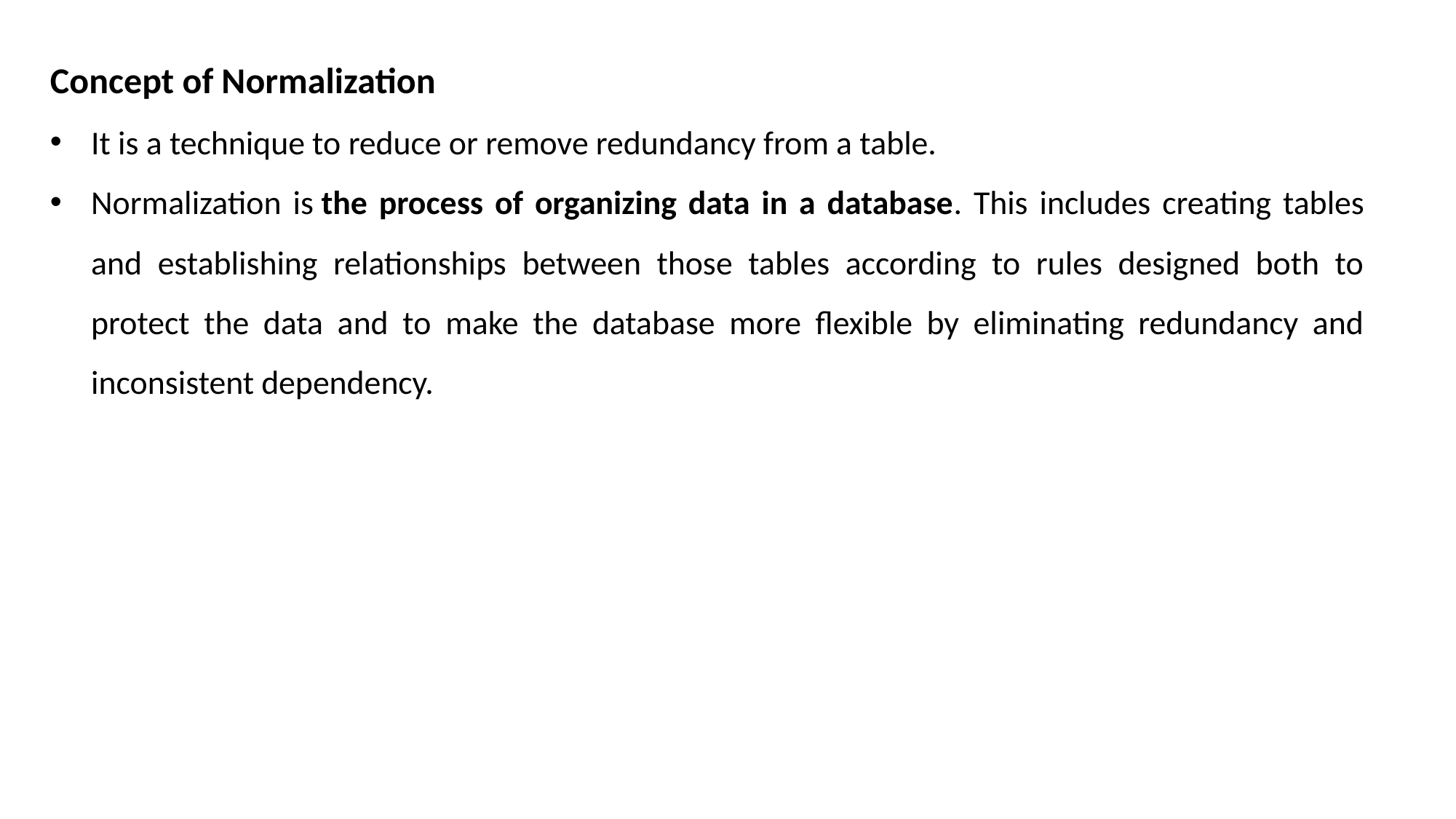

Concept of Normalization
It is a technique to reduce or remove redundancy from a table.
Normalization is the process of organizing data in a database. This includes creating tables and establishing relationships between those tables according to rules designed both to protect the data and to make the database more flexible by eliminating redundancy and inconsistent dependency.